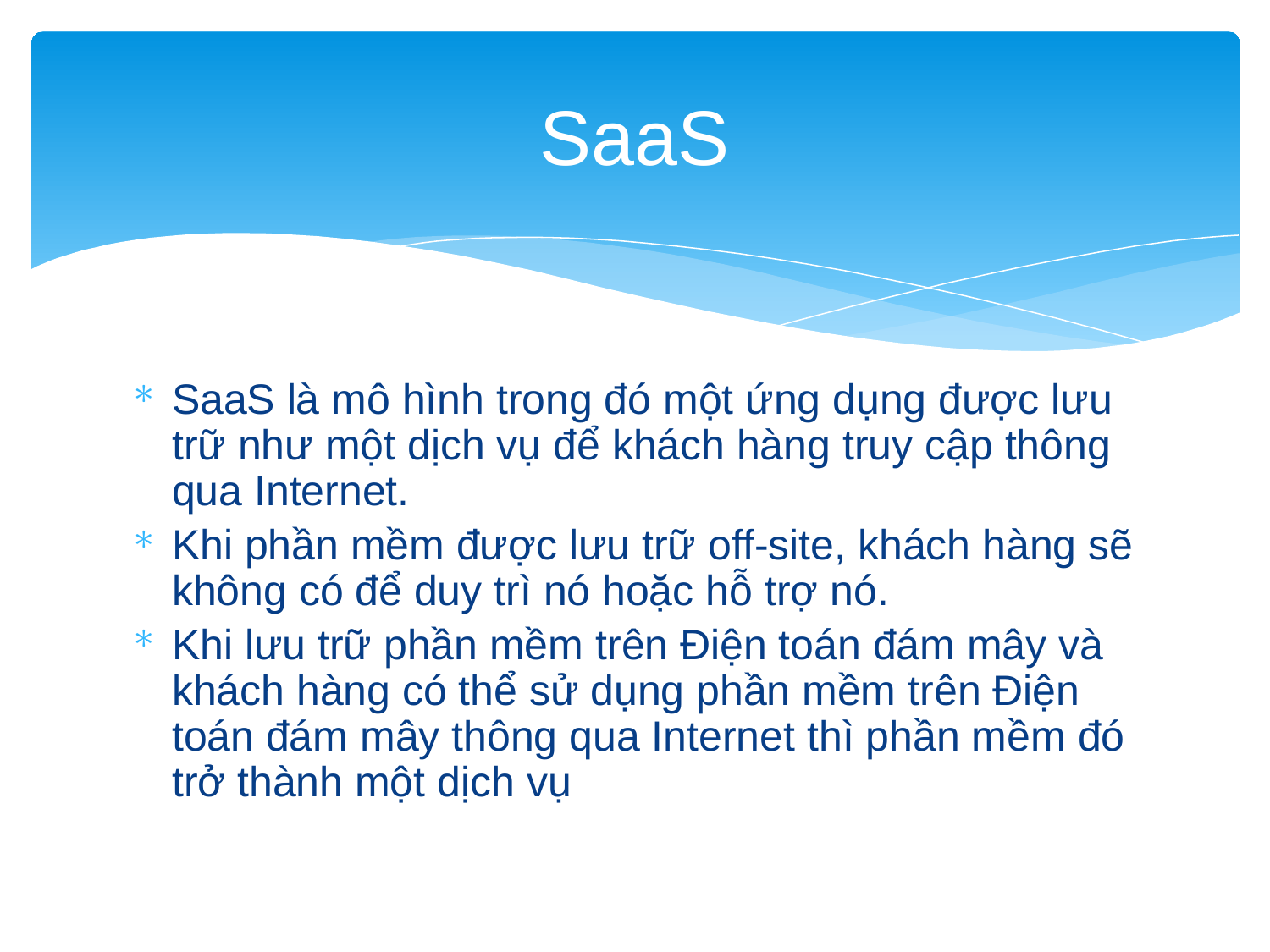

# SaaS
SaaS là mô hình trong đó một ứng dụng được lưu trữ như một dịch vụ để khách hàng truy cập thông qua Internet.
Khi phần mềm được lưu trữ off-site, khách hàng sẽ không có để duy trì nó hoặc hỗ trợ nó.
Khi lưu trữ phần mềm trên Điện toán đám mây và khách hàng có thể sử dụng phần mềm trên Điện toán đám mây thông qua Internet thì phần mềm đó trở thành một dịch vụ